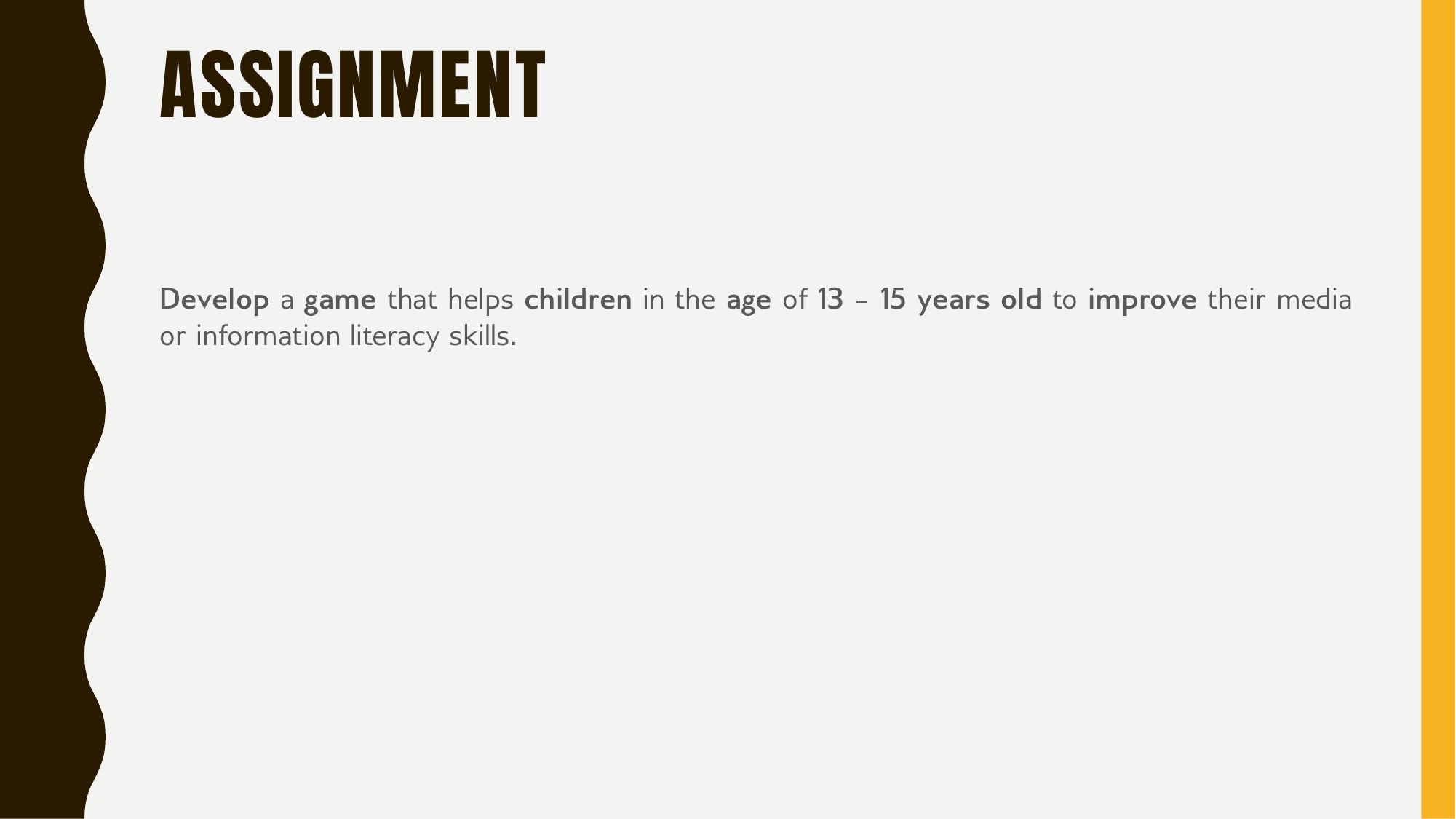

Assignment
Develop a game that helps children in the age of 13 – 15 years old to improve their media or information literacy skills.